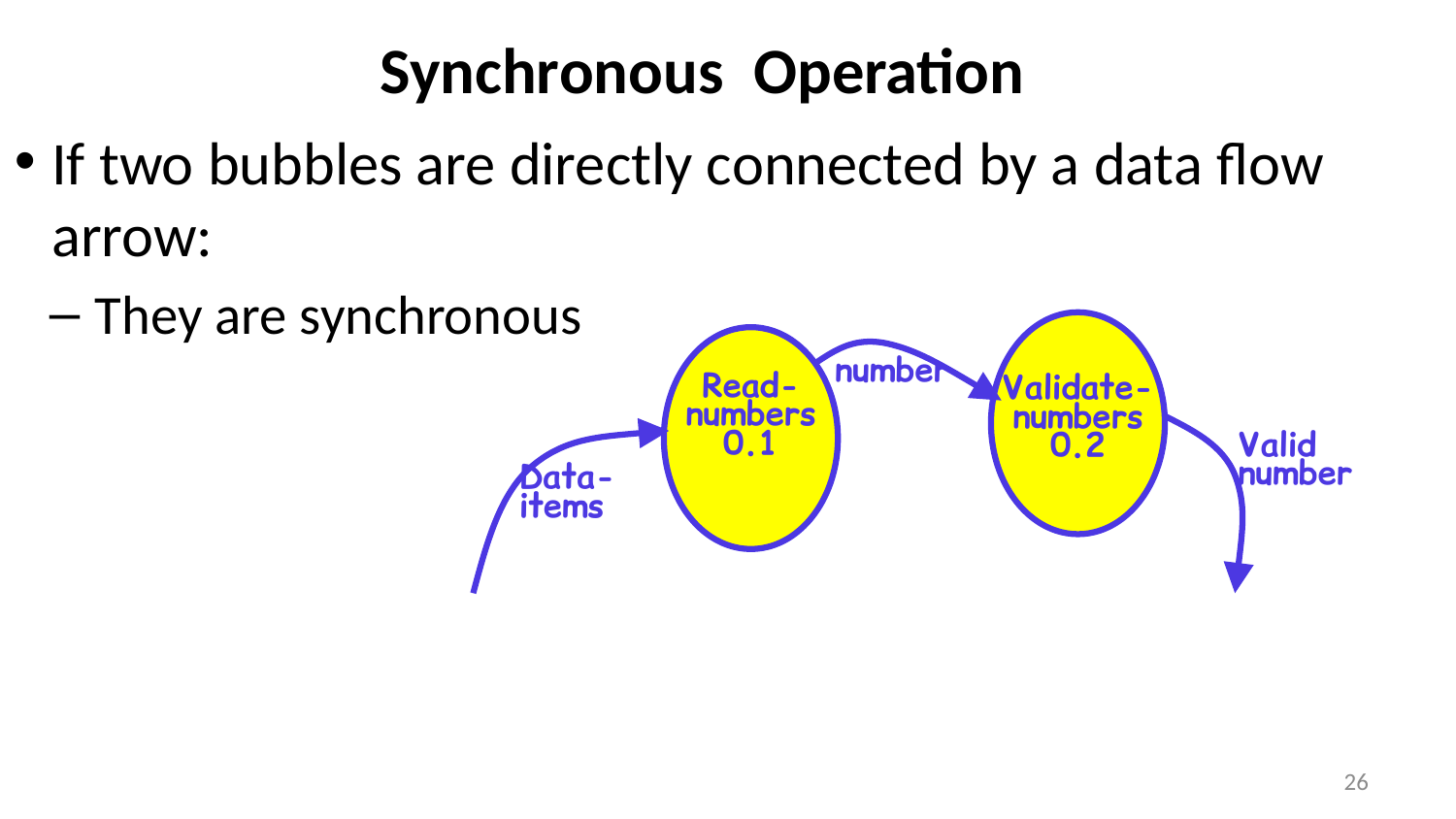

# Synchronous  Operation
If two bubbles are directly connected by a data flow arrow:
They are synchronous

number
Read-numbers
0.1
Validate-numbers
0.2

Valid number

Data-items
26